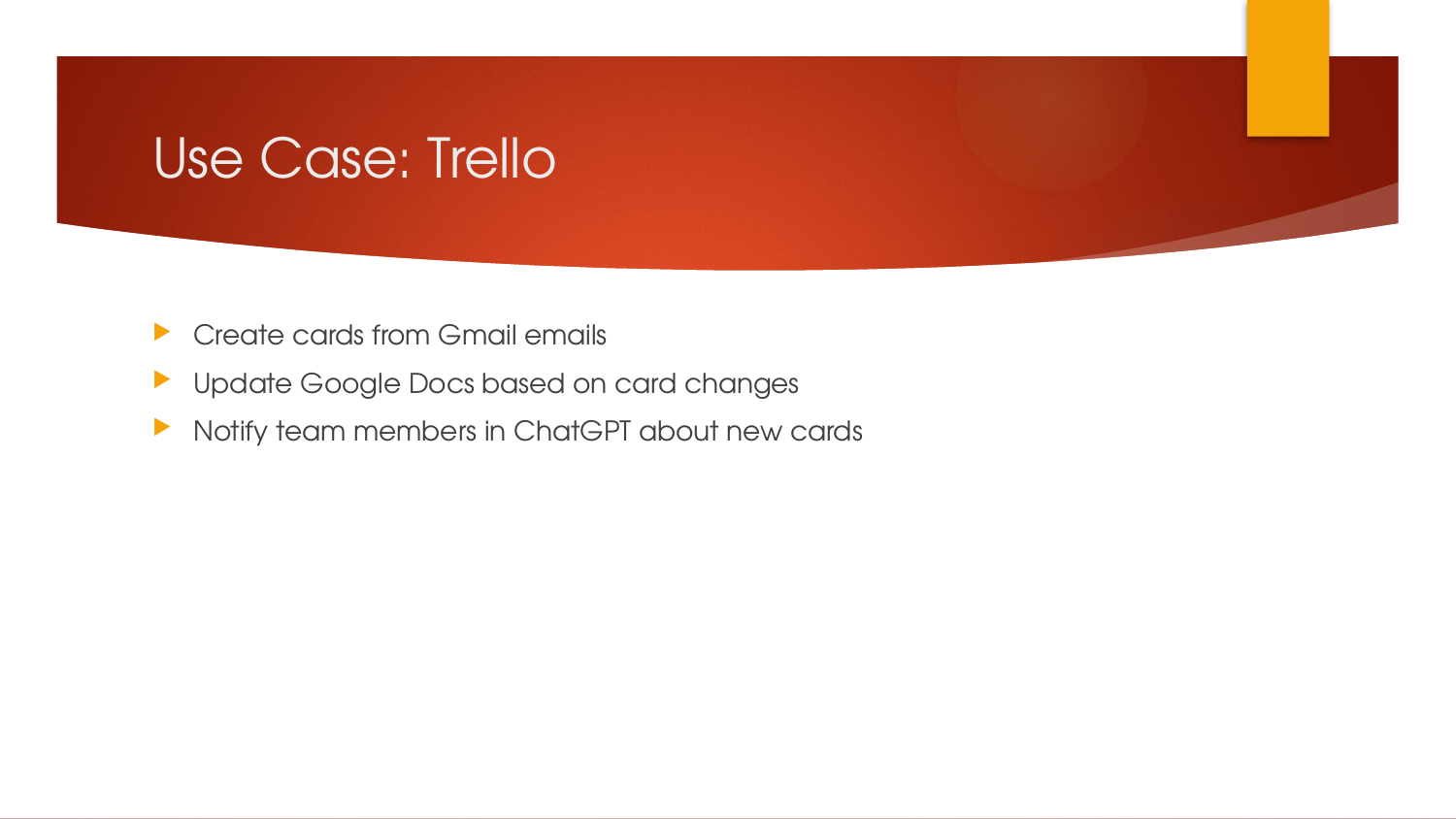

# Use Case: Trello
Create cards from Gmail emails
Update Google Docs based on card changes
Notify team members in ChatGPT about new cards